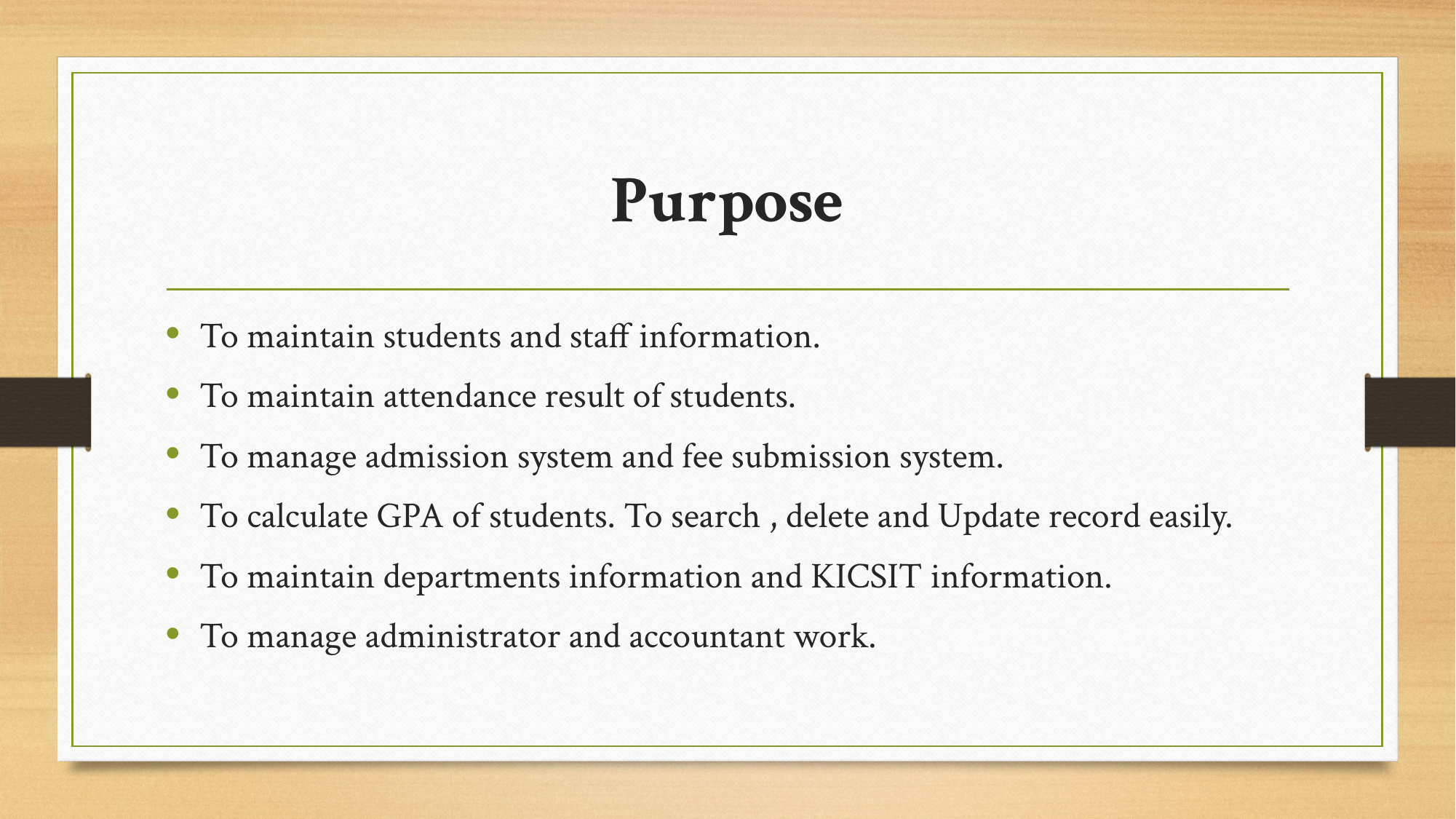

# Purpose
To maintain students and staff information.
To maintain attendance result of students.
To manage admission system and fee submission system.
To calculate GPA of students. To search , delete and Update record easily.
To maintain departments information and KICSIT information.
To manage administrator and accountant work.